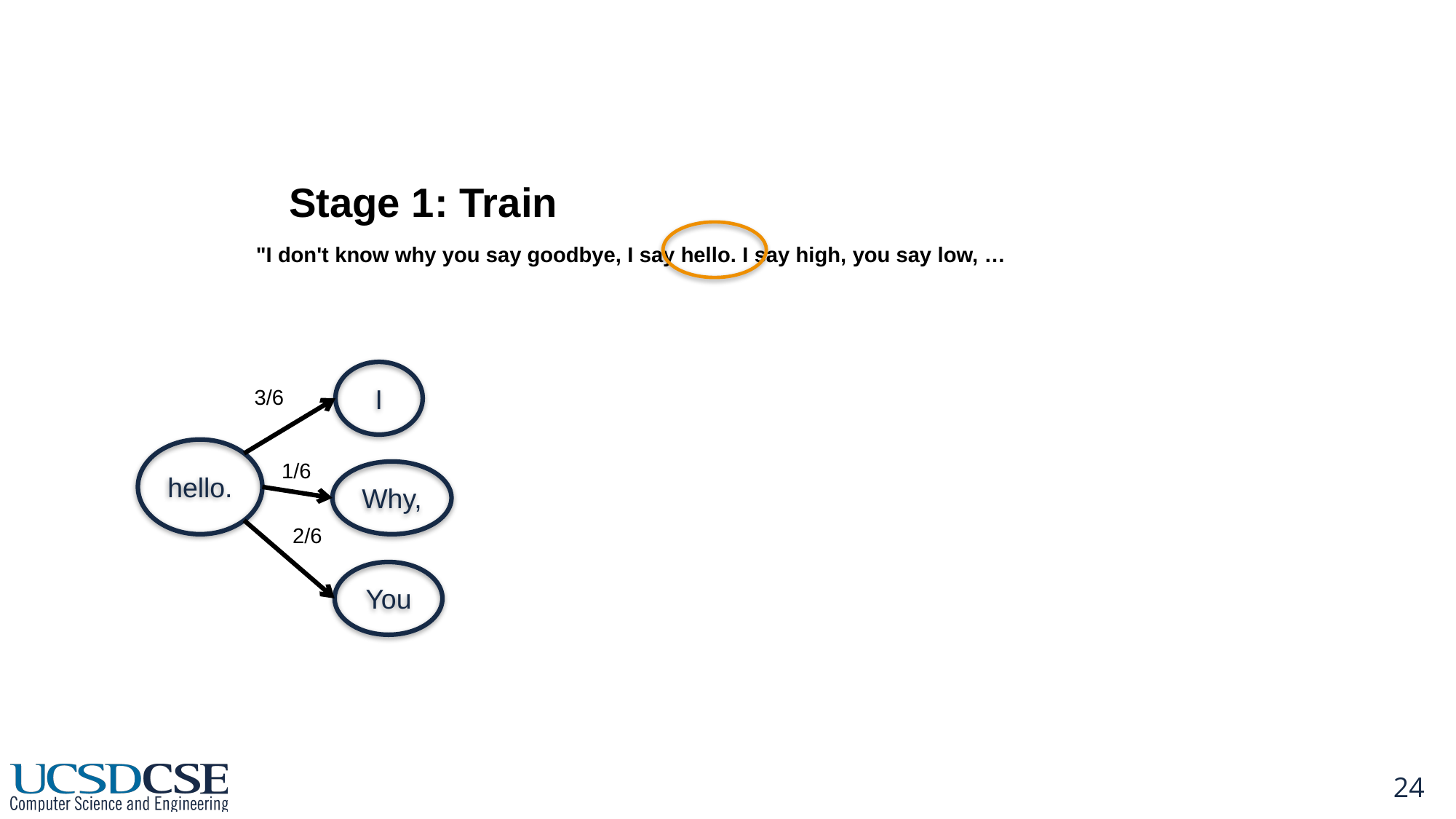

Stage 1: Train

"I don't know why you say goodbye, I say hello. I say high, you say low, …
I
3/6
hello.
1/6
Why,
2/6
You